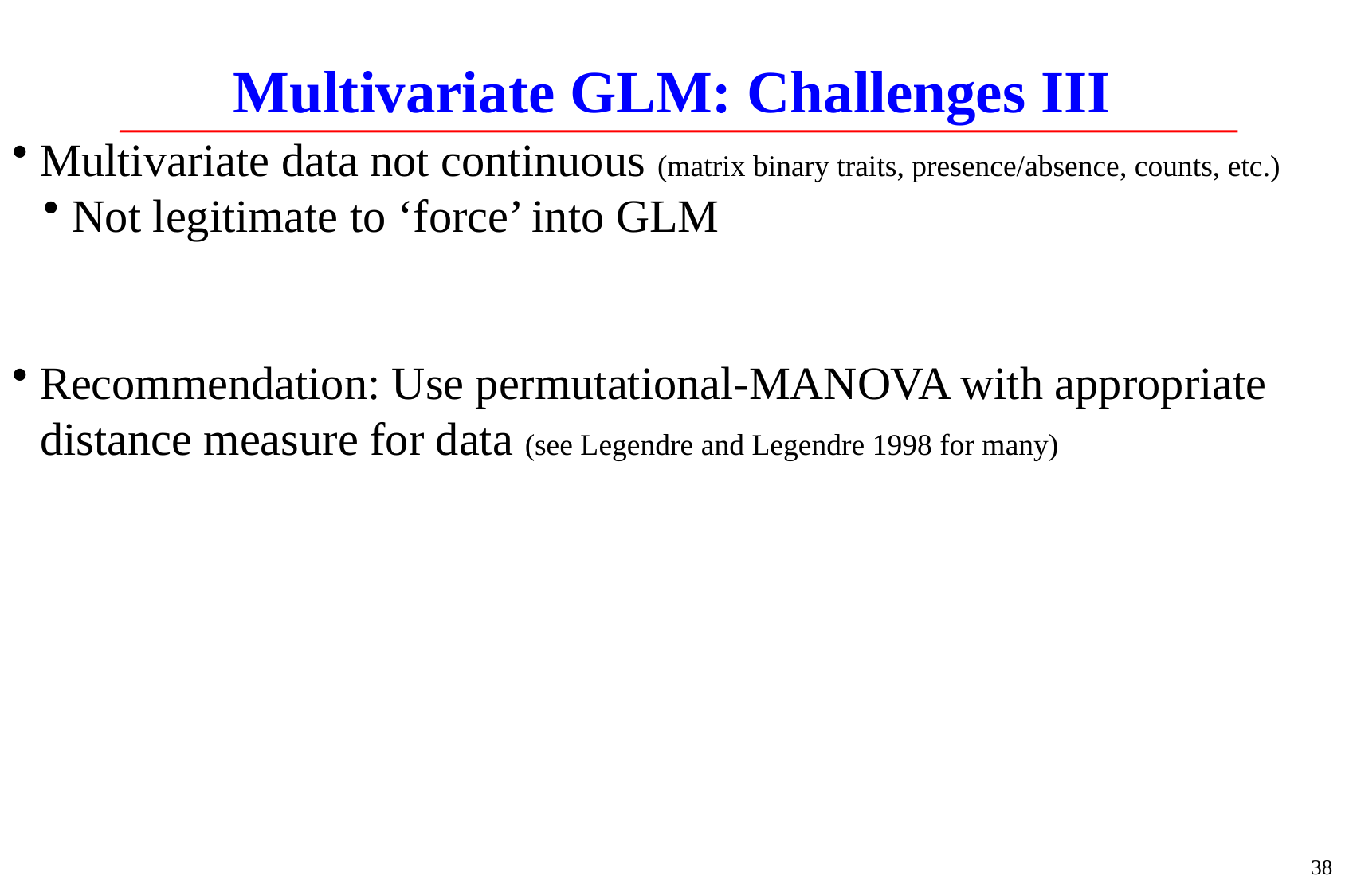

# Multivariate GLM: Challenges III
Multivariate data not continuous (matrix binary traits, presence/absence, counts, etc.)
Not legitimate to ‘force’ into GLM

Recommendation: Use permutational-MANOVA with appropriate distance measure for data (see Legendre and Legendre 1998 for many)

38